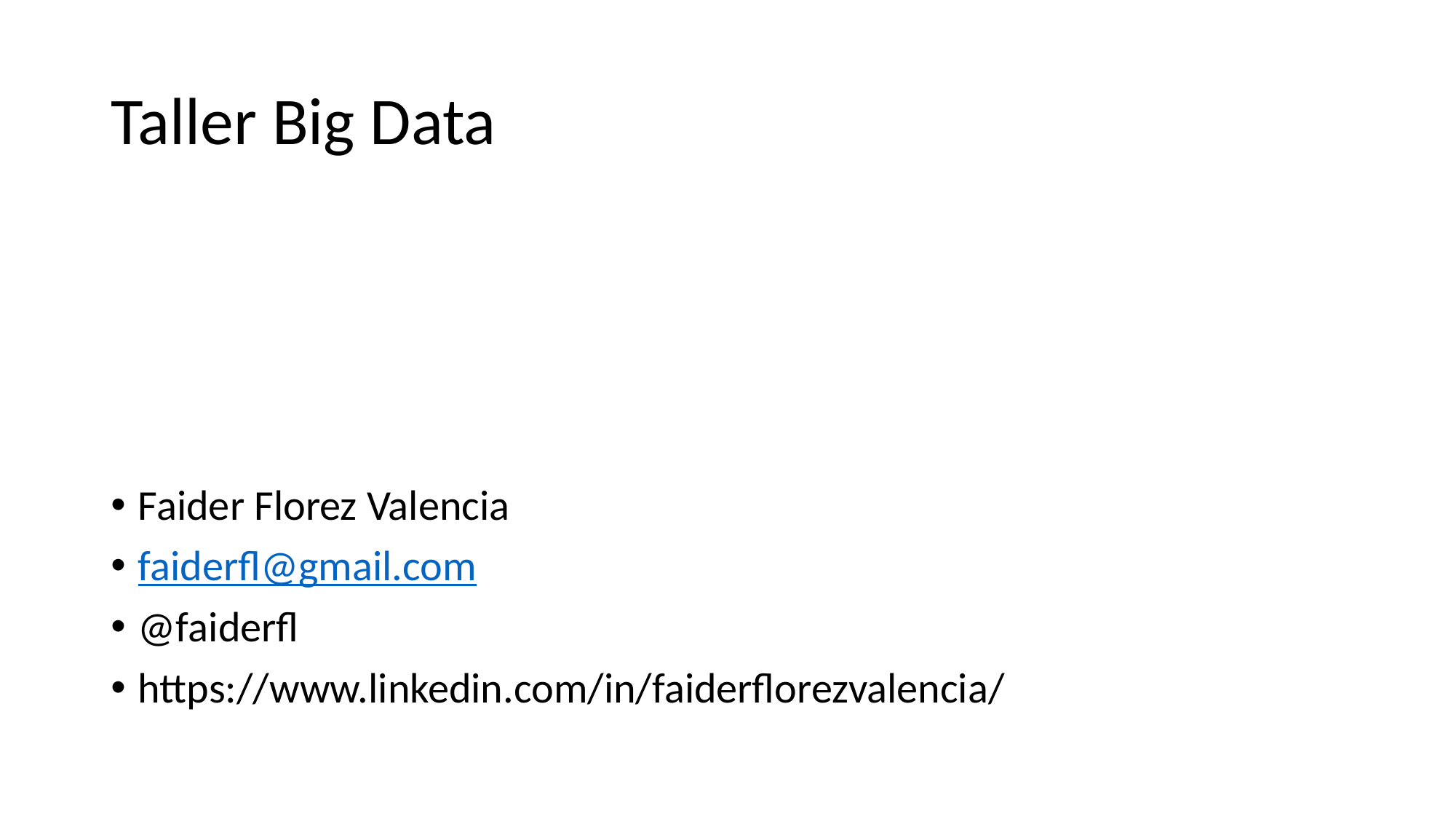

# Taller Big Data
Faider Florez Valencia
faiderfl@gmail.com
@faiderfl
https://www.linkedin.com/in/faiderflorezvalencia/